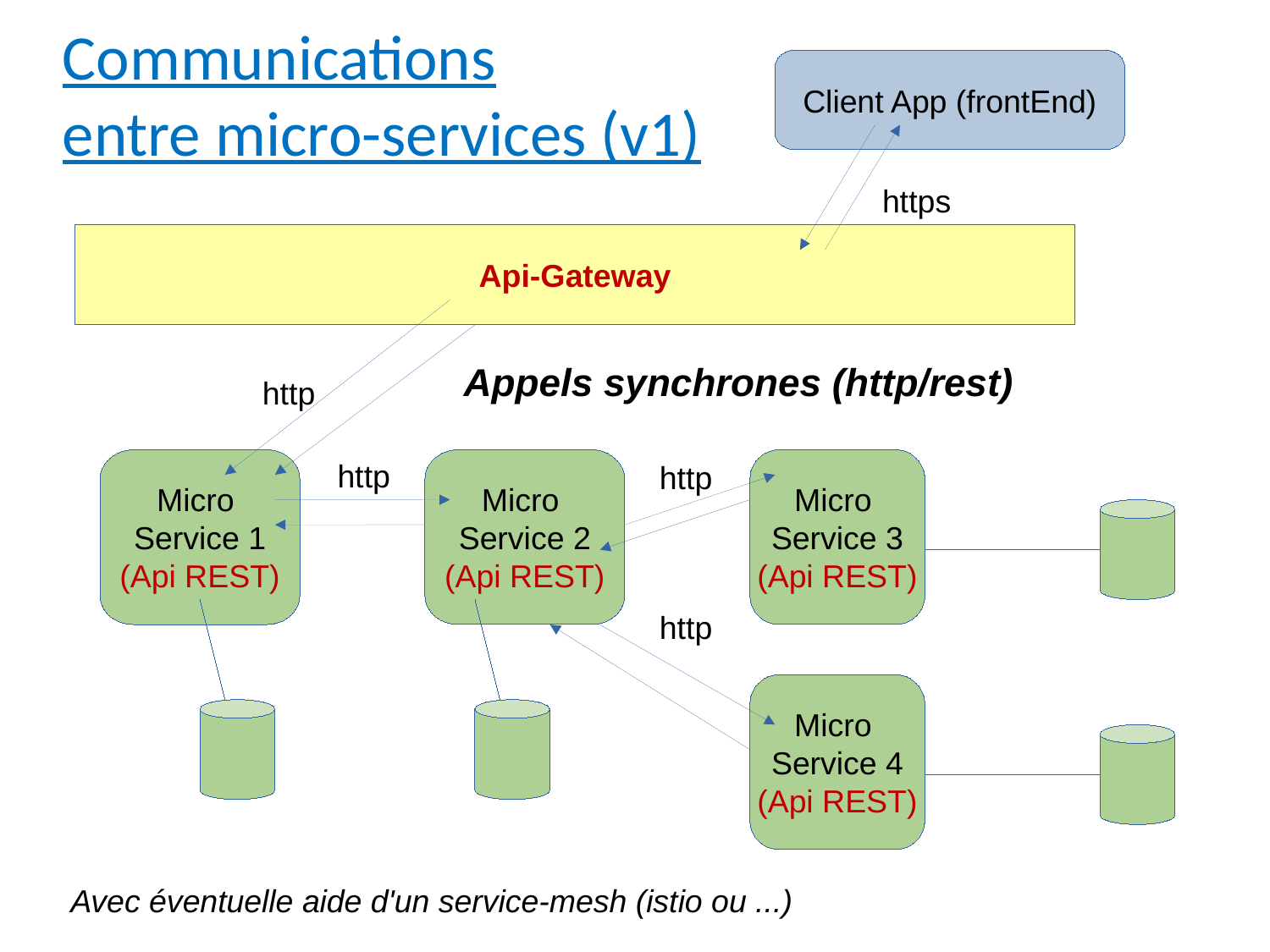

Communications
entre micro-services (v1)
Client App (frontEnd)

https
Api-Gateway

Appels synchrones (http/rest)
http
http
Micro
Service 2
(Api REST)
Micro
Service 3
(Api REST)
Micro
Service 1
(Api REST)
http

http

Micro
Service 4
(Api REST)

Avec éventuelle aide d'un service-mesh (istio ou ...)